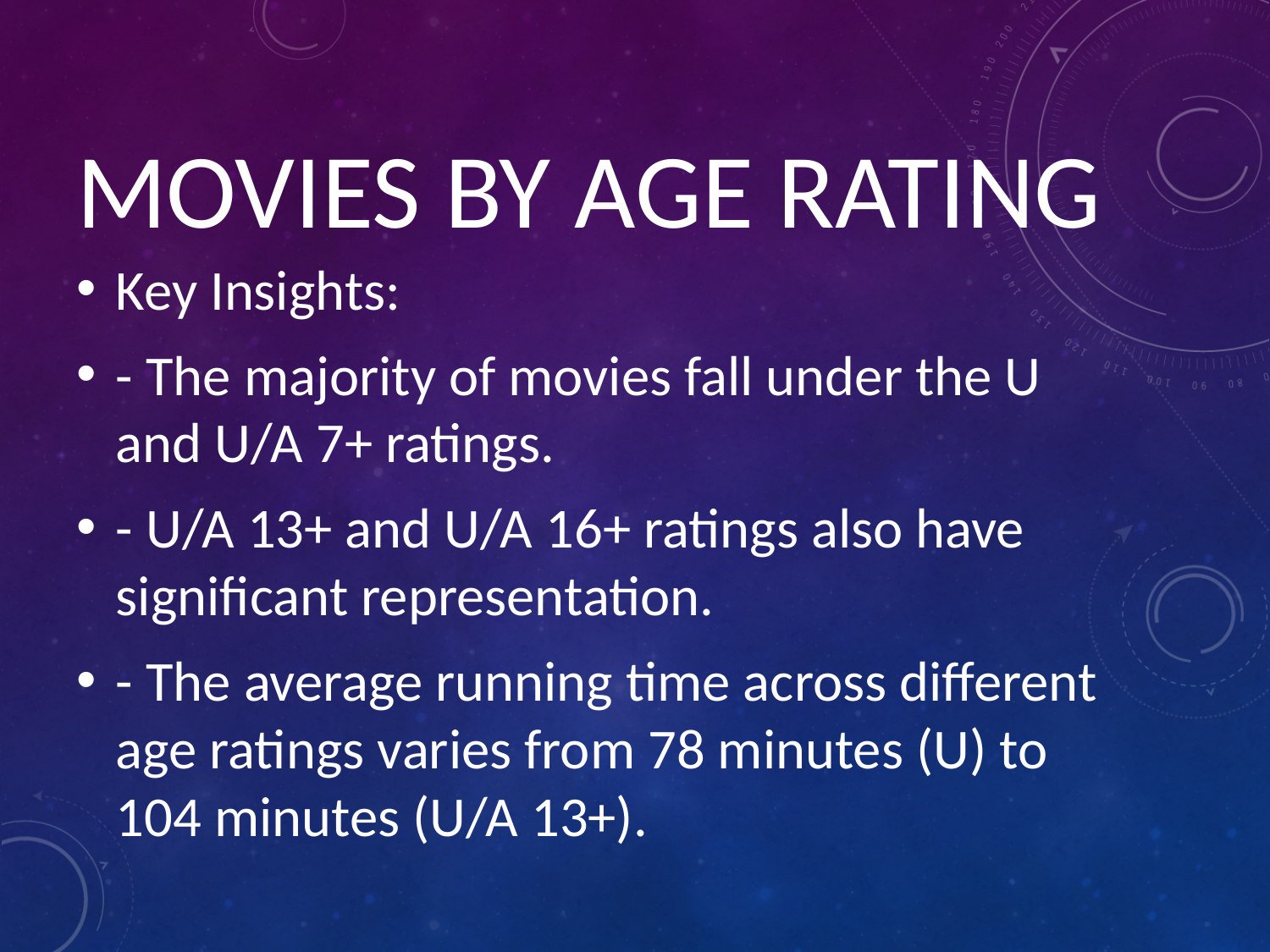

# Movies by Age Rating
Key Insights:
- The majority of movies fall under the U and U/A 7+ ratings.
- U/A 13+ and U/A 16+ ratings also have significant representation.
- The average running time across different age ratings varies from 78 minutes (U) to 104 minutes (U/A 13+).